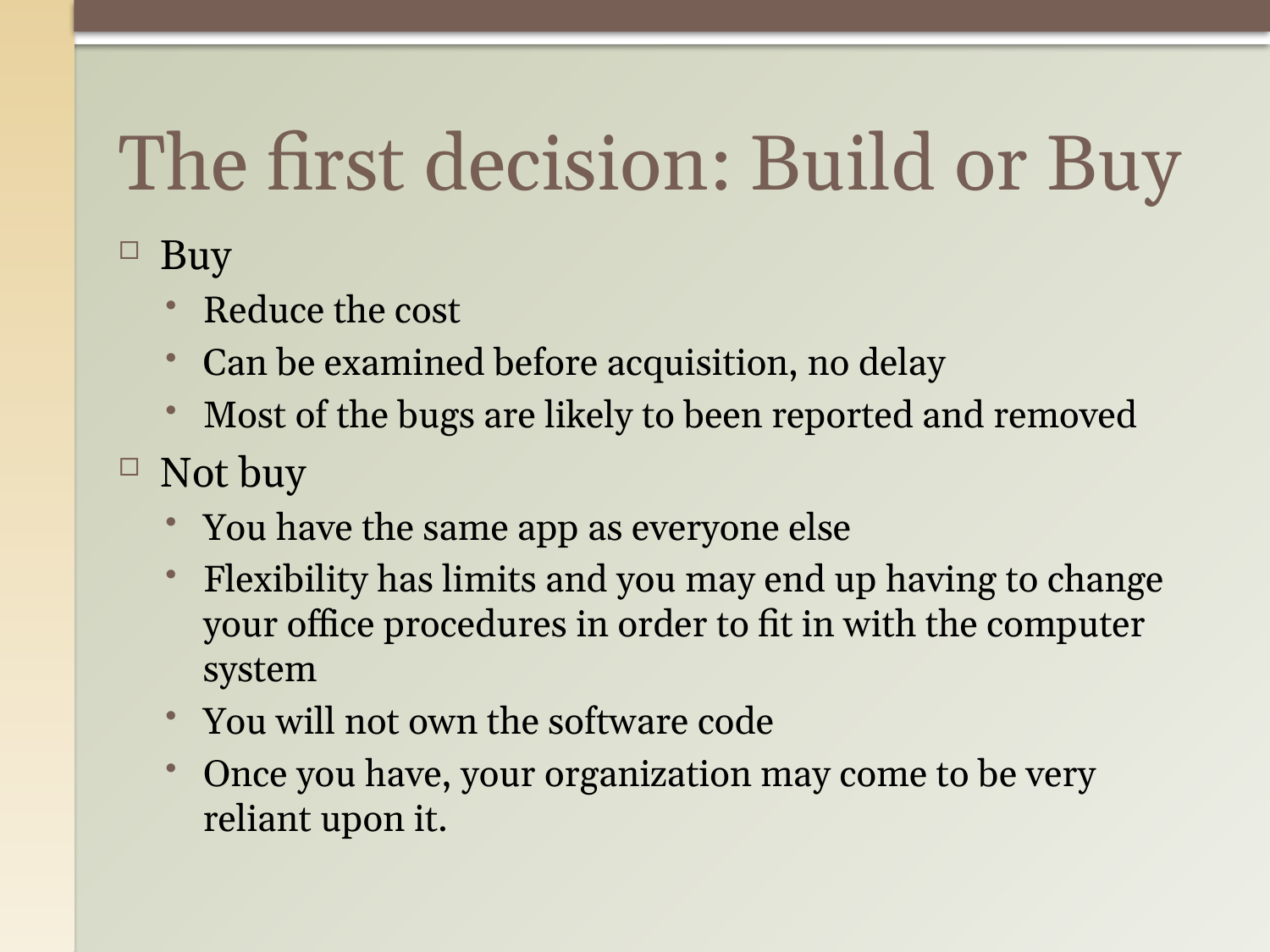

# The first decision: Build or Buy
Buy
Reduce the cost
Can be examined before acquisition, no delay
Most of the bugs are likely to been reported and removed
Not buy
You have the same app as everyone else
Flexibility has limits and you may end up having to change your office procedures in order to fit in with the computer system
You will not own the software code
Once you have, your organization may come to be very reliant upon it.